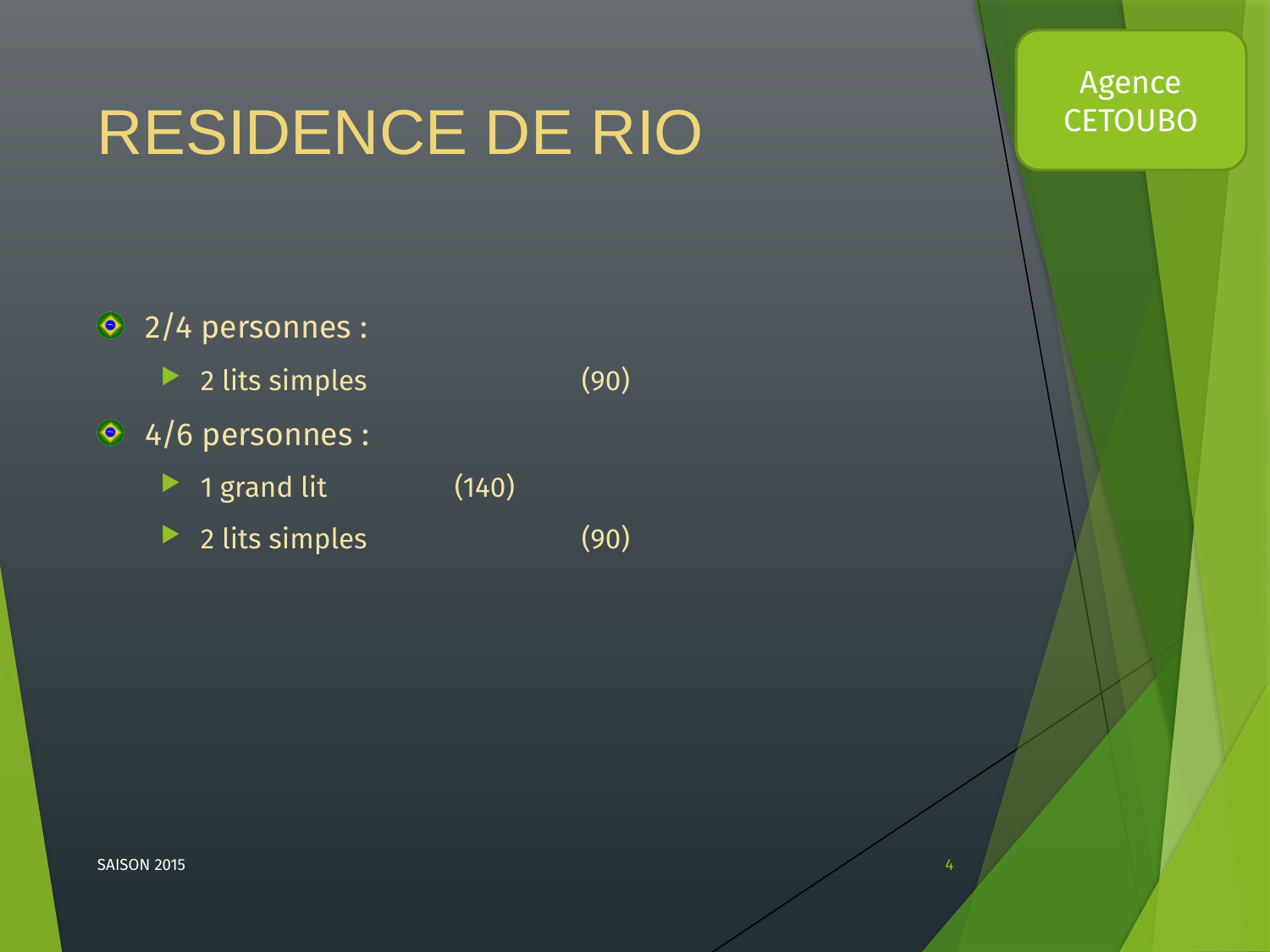

# RESIDENCE DE RIO
2/4 personnes :
2 lits simples		(90)
4/6 personnes :
1 grand lit		(140)
2 lits simples		(90)

SAISON 2015
4